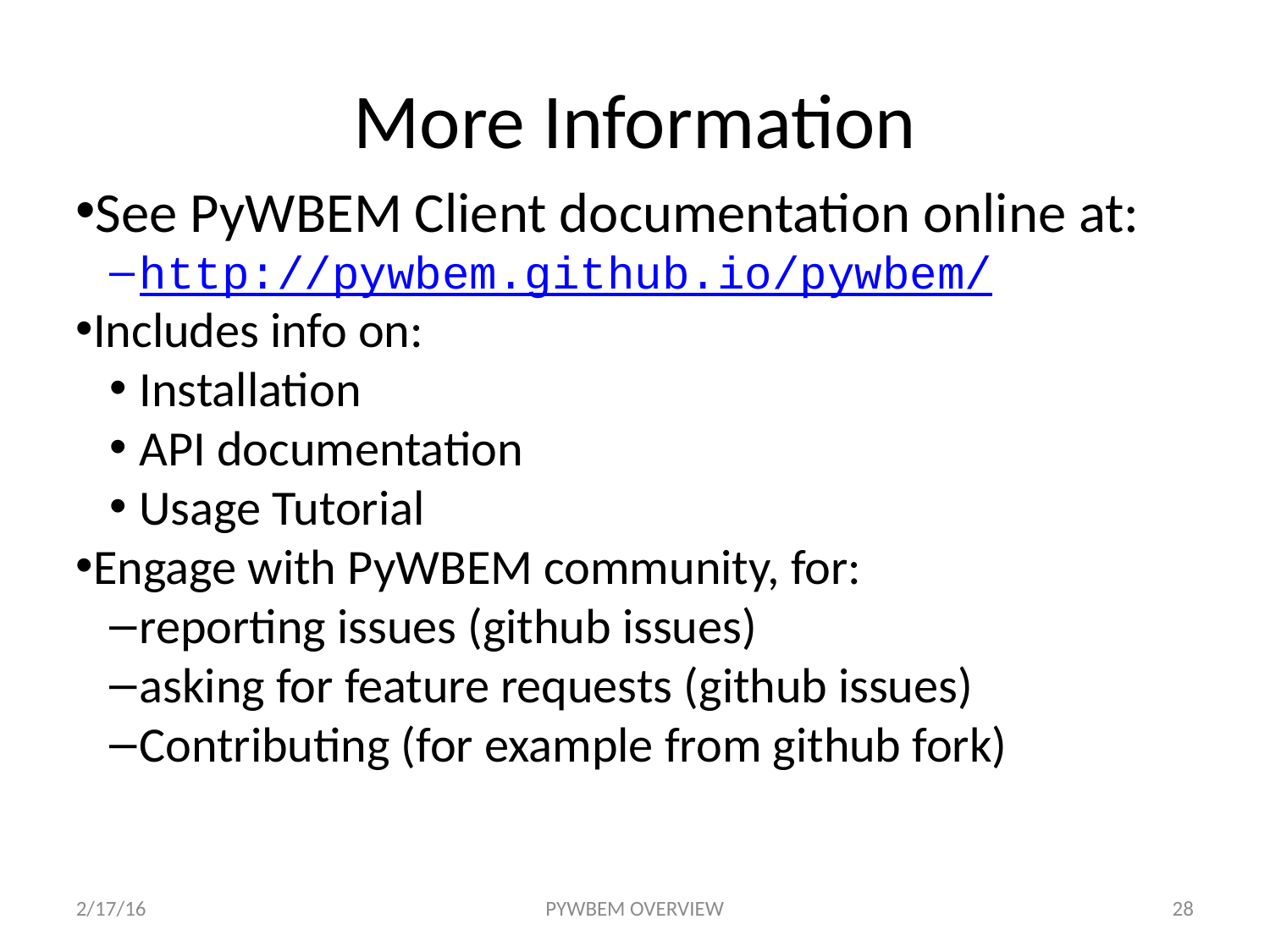

More Information
See PyWBEM Client documentation online at:
http://pywbem.github.io/pywbem/
Includes info on:
Installation
API documentation
Usage Tutorial
Engage with PyWBEM community, for:
reporting issues (github issues)
asking for feature requests (github issues)
Contributing (for example from github fork)
2/17/16
PYWBEM OVERVIEW
28